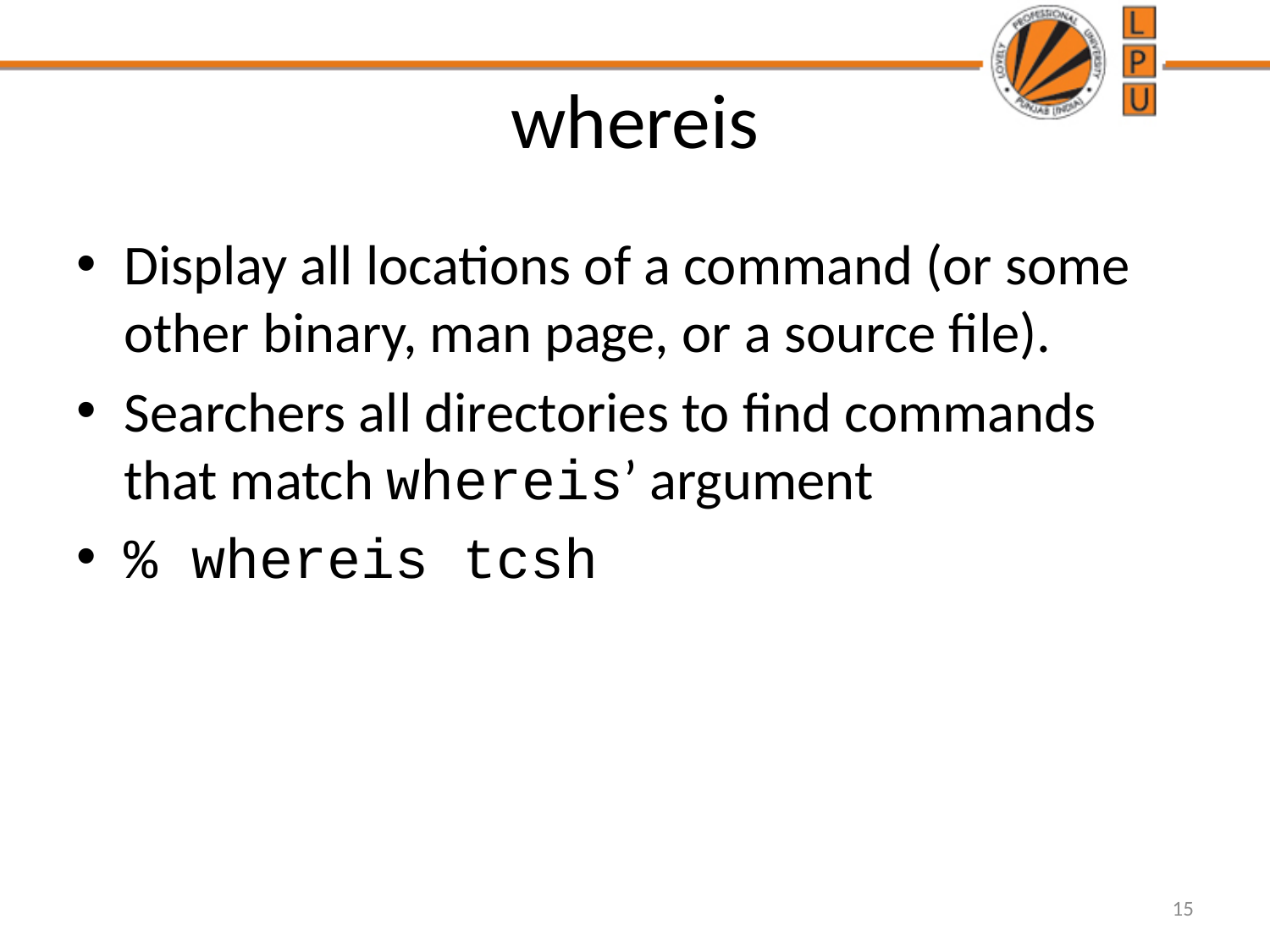

# whereis
Display all locations of a command (or some other binary, man page, or a source file).
Searchers all directories to find commands that match whereis’ argument
% whereis tcsh

15